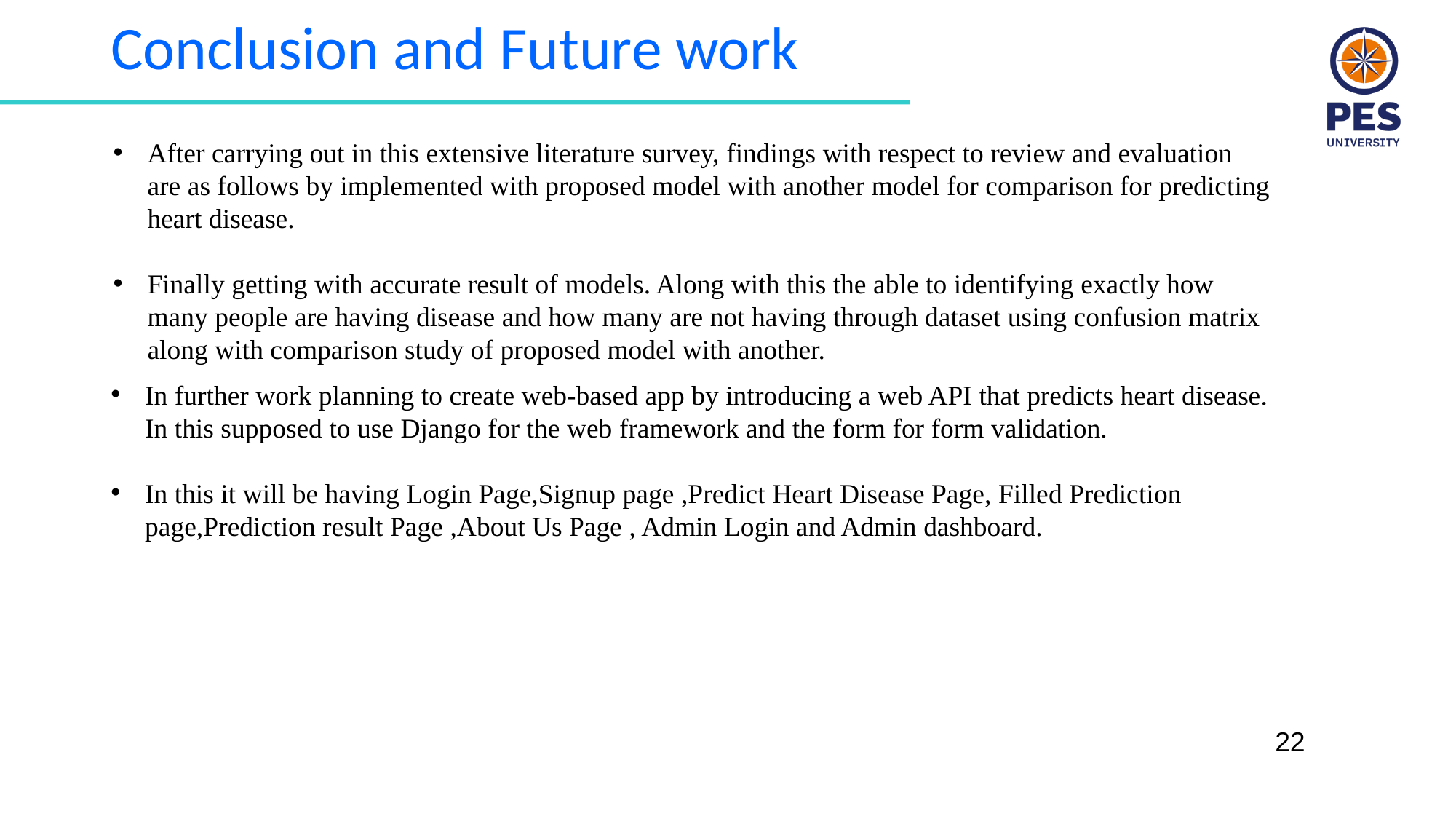

# Conclusion and Future work
After carrying out in this extensive literature survey, findings with respect to review and evaluation are as follows by implemented with proposed model with another model for comparison for predicting heart disease.

Finally getting with accurate result of models. Along with this the able to identifying exactly how many people are having disease and how many are not having through dataset using confusion matrix along with comparison study of proposed model with another.

In further work planning to create web-based app by introducing a web API that predicts heart disease. In this supposed to use Django for the web framework and the form for form validation.

In this it will be having Login Page,Signup page ,Predict Heart Disease Page, Filled Prediction page,Prediction result Page ,About Us Page , Admin Login and Admin dashboard.
22